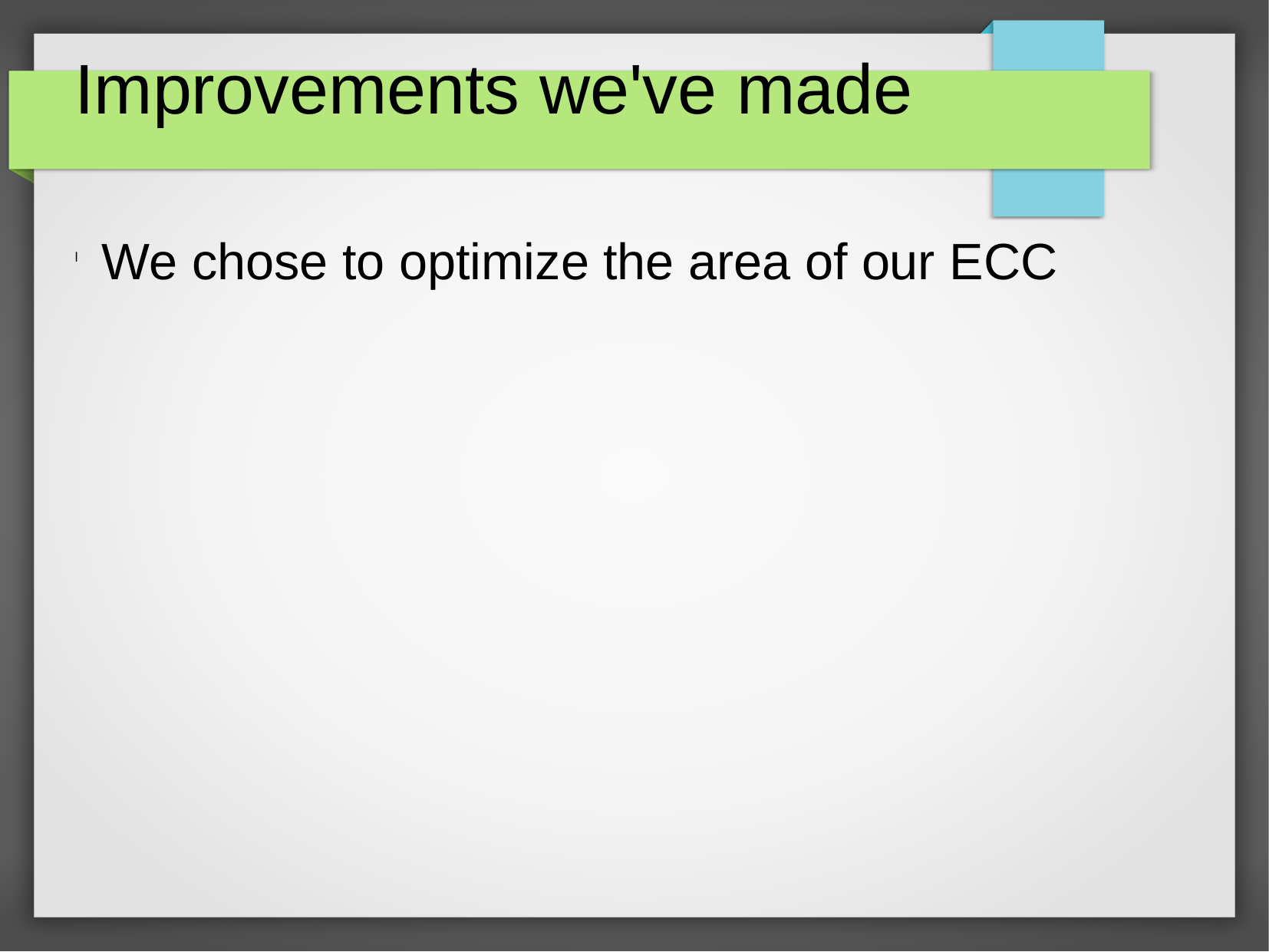

Improvements we've made
We chose to optimize the area of our ECC